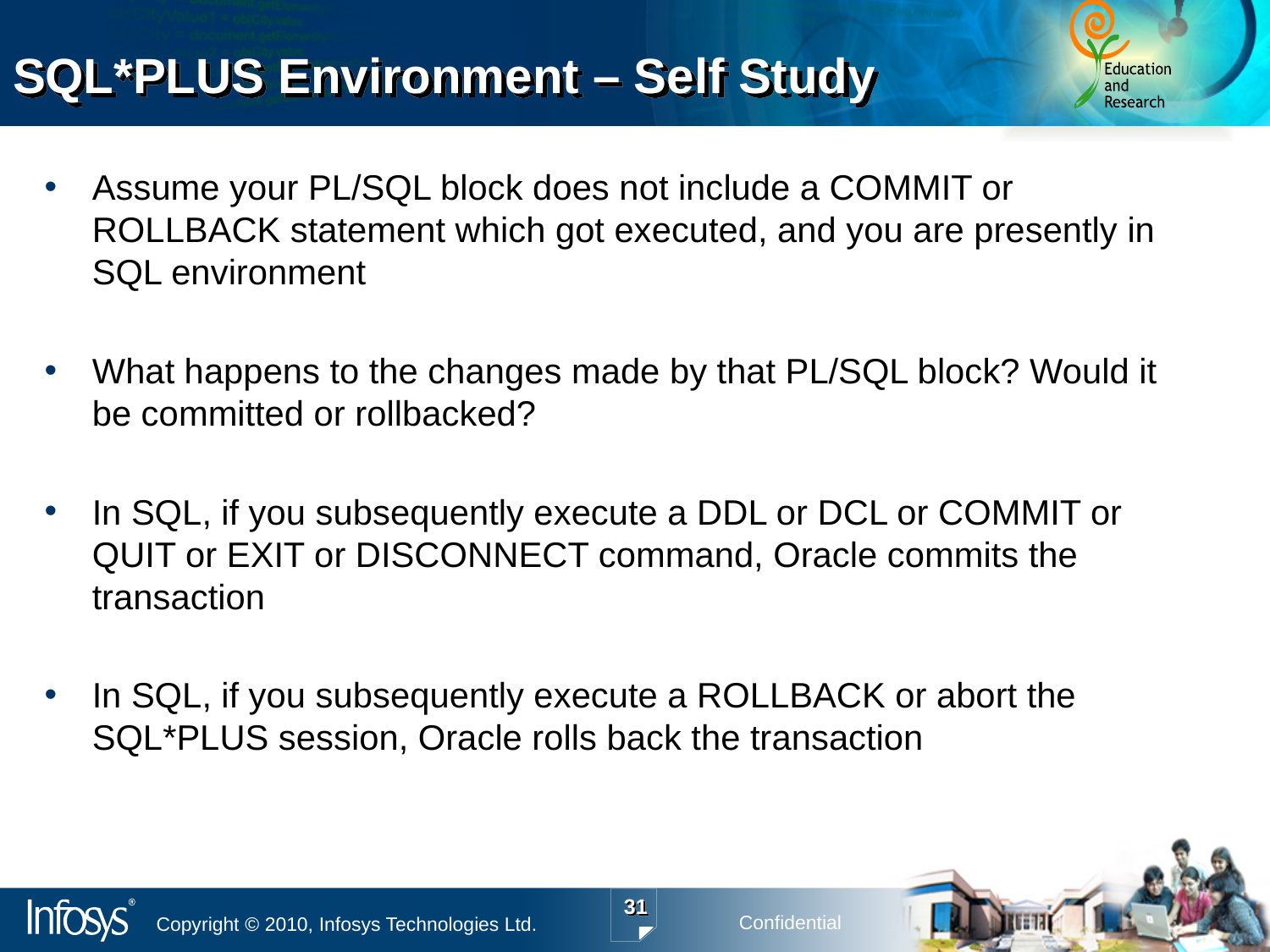

# SQL*PLUS Environment – Self Study
Assume your PL/SQL block does not include a COMMIT or ROLLBACK statement which got executed, and you are presently in SQL environment

What happens to the changes made by that PL/SQL block? Would it be committed or rollbacked?

In SQL, if you subsequently execute a DDL or DCL or COMMIT or QUIT or EXIT or DISCONNECT command, Oracle commits the transaction

In SQL, if you subsequently execute a ROLLBACK or abort the SQL*PLUS session, Oracle rolls back the transaction

31